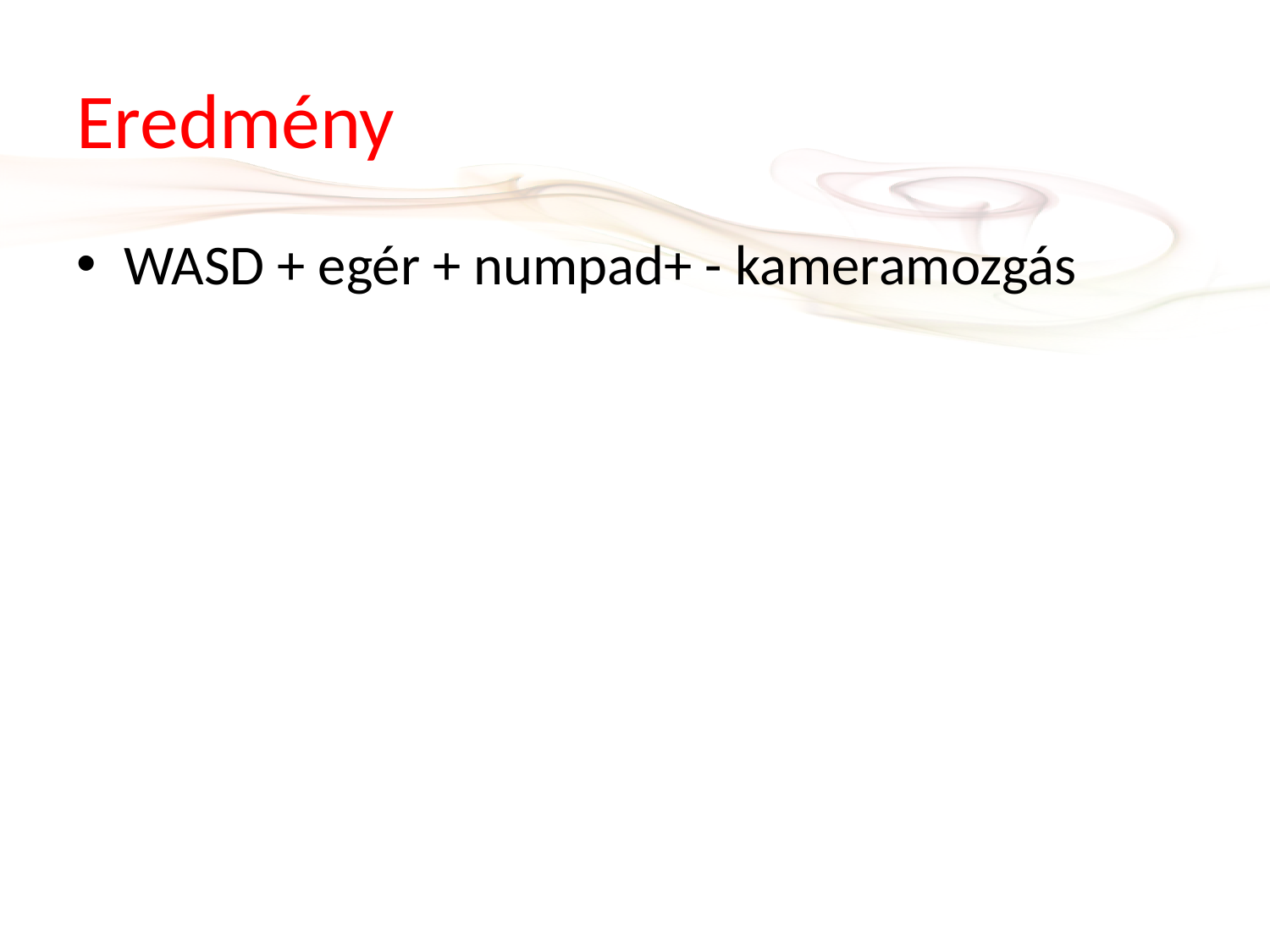

# Eredmény
WASD + egér + numpad+ - kameramozgás